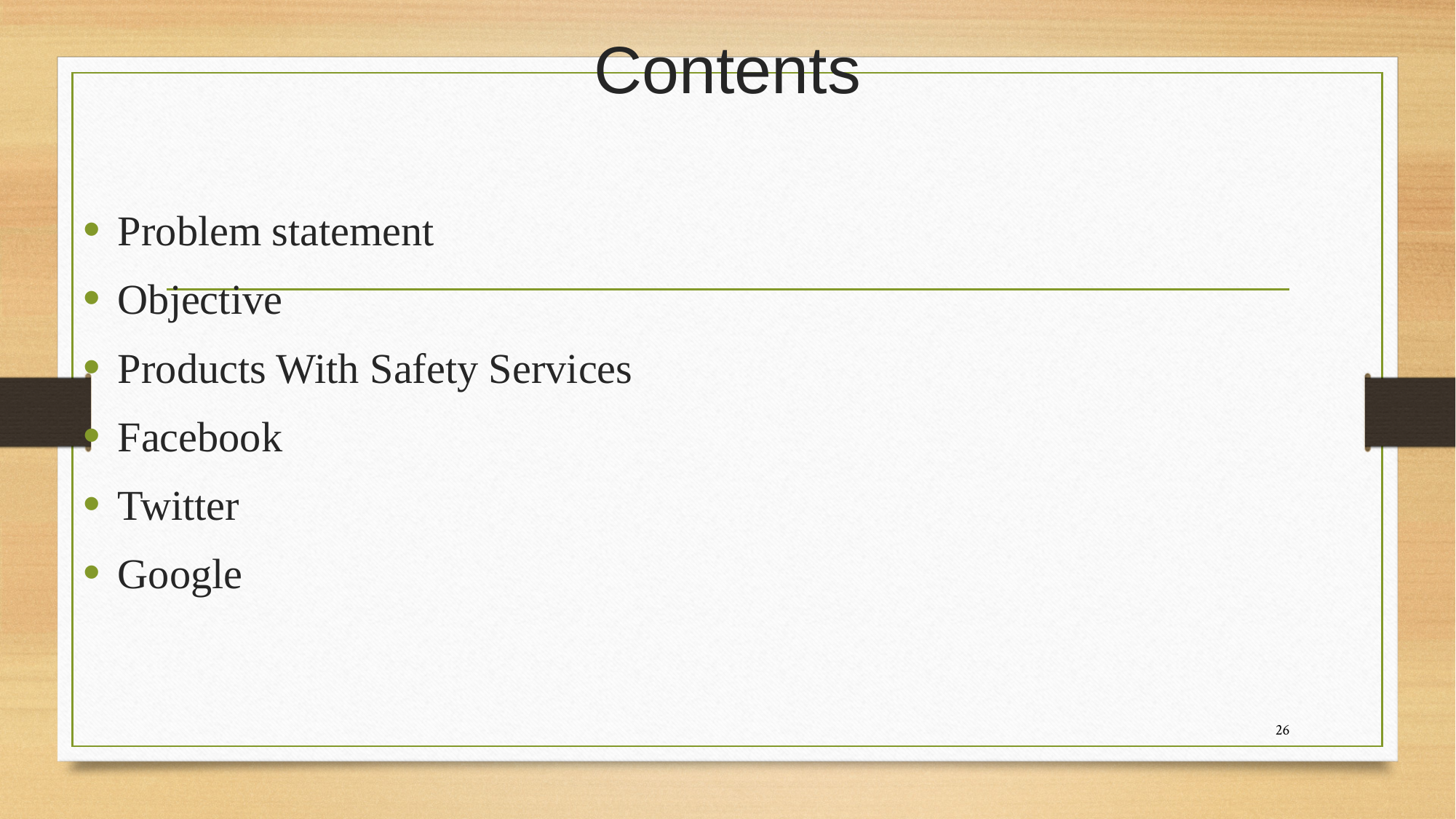

# Contents
Problem statement
Objective
Products With Safety Services
Facebook
Twitter
Google
26